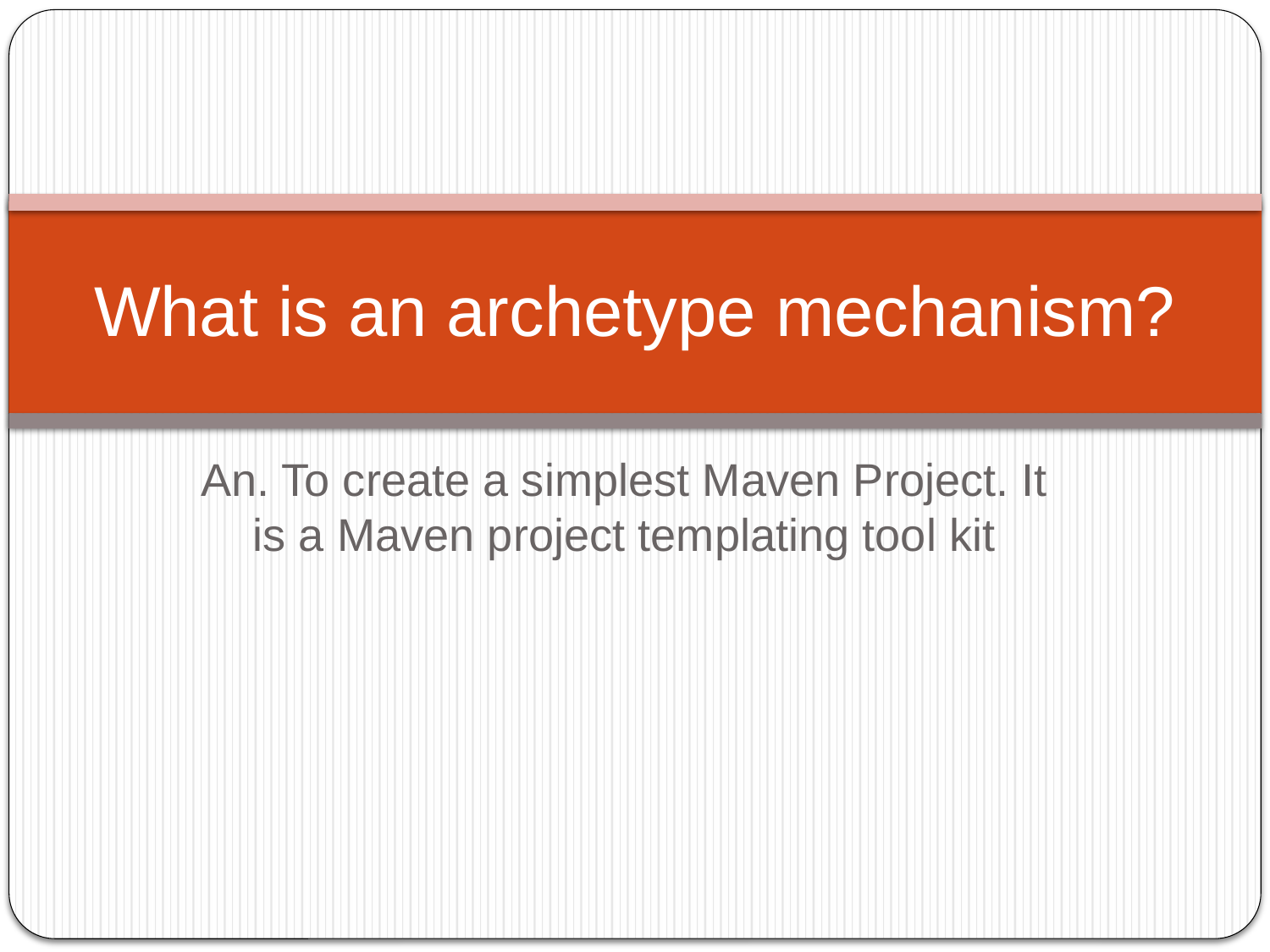

# What is an archetype mechanism?
An. To create a simplest Maven Project. It is a Maven project templating tool kit